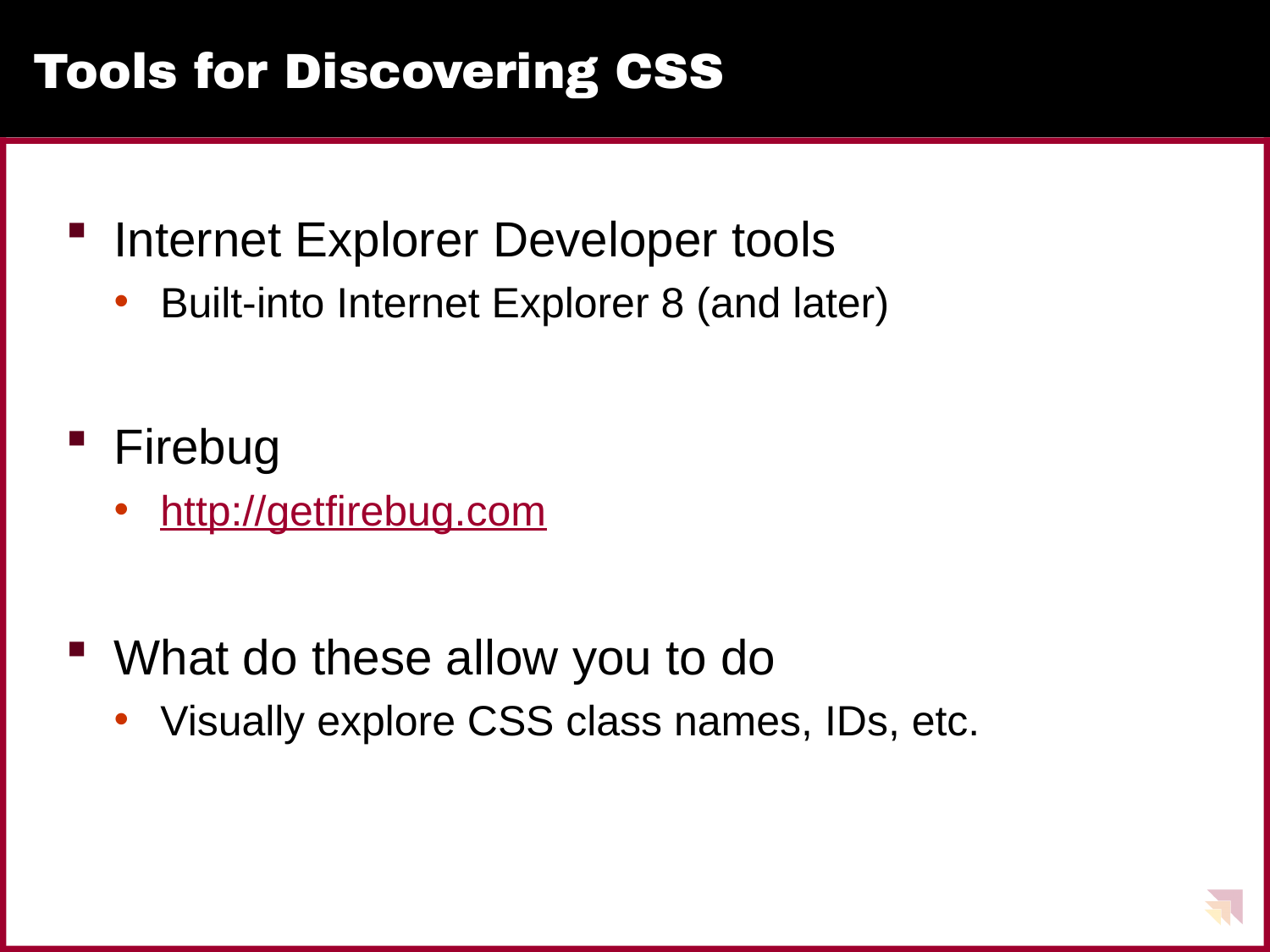

# Tools for Discovering CSS
Internet Explorer Developer tools
Built-into Internet Explorer 8 (and later)

Firebug
http://getfirebug.com

What do these allow you to do
Visually explore CSS class names, IDs, etc.